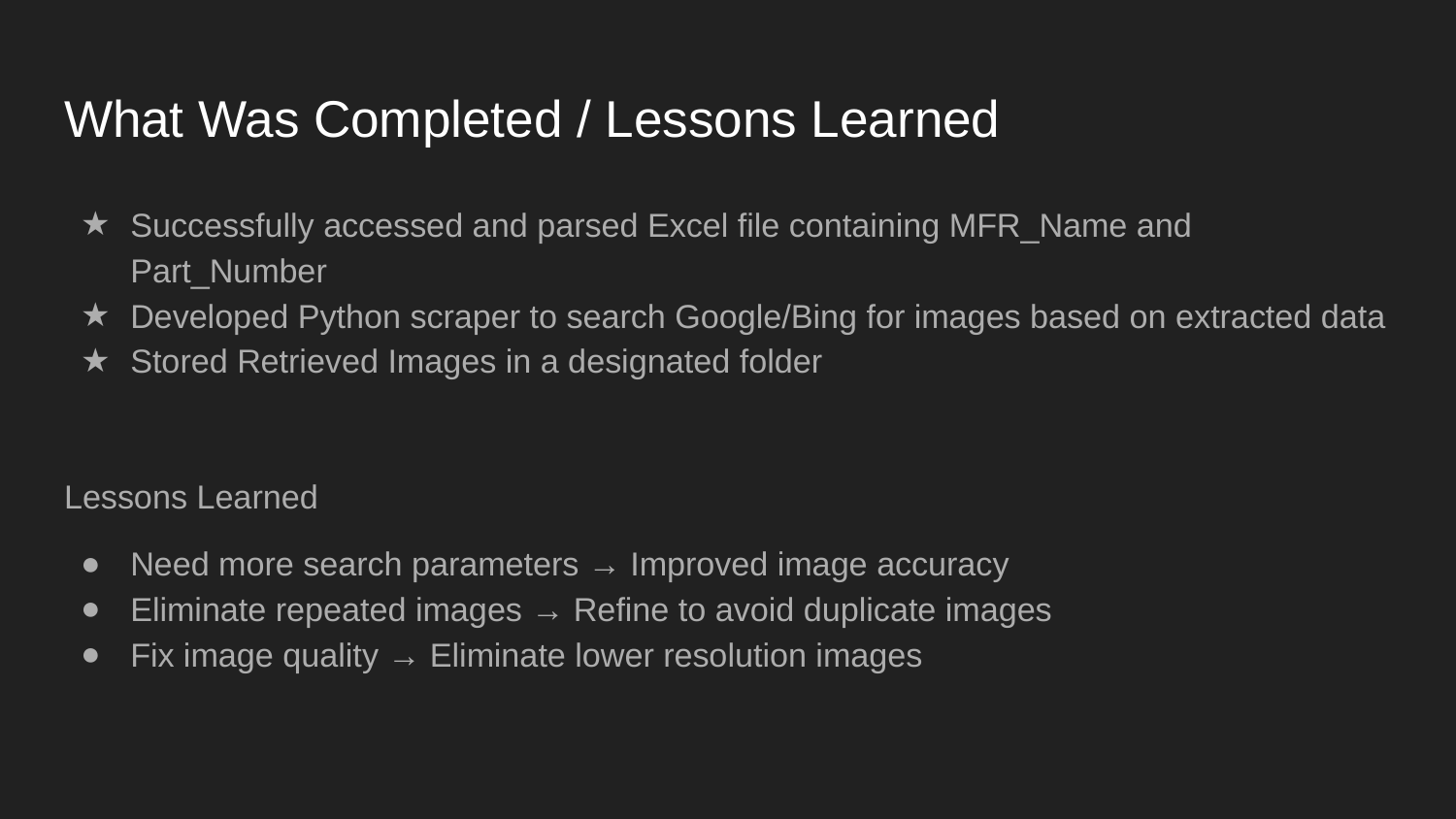

# What Was Completed / Lessons Learned
Successfully accessed and parsed Excel file containing MFR_Name and Part_Number
Developed Python scraper to search Google/Bing for images based on extracted data
Stored Retrieved Images in a designated folder

Lessons Learned
Need more search parameters → Improved image accuracy
Eliminate repeated images → Refine to avoid duplicate images
Fix image quality → Eliminate lower resolution images